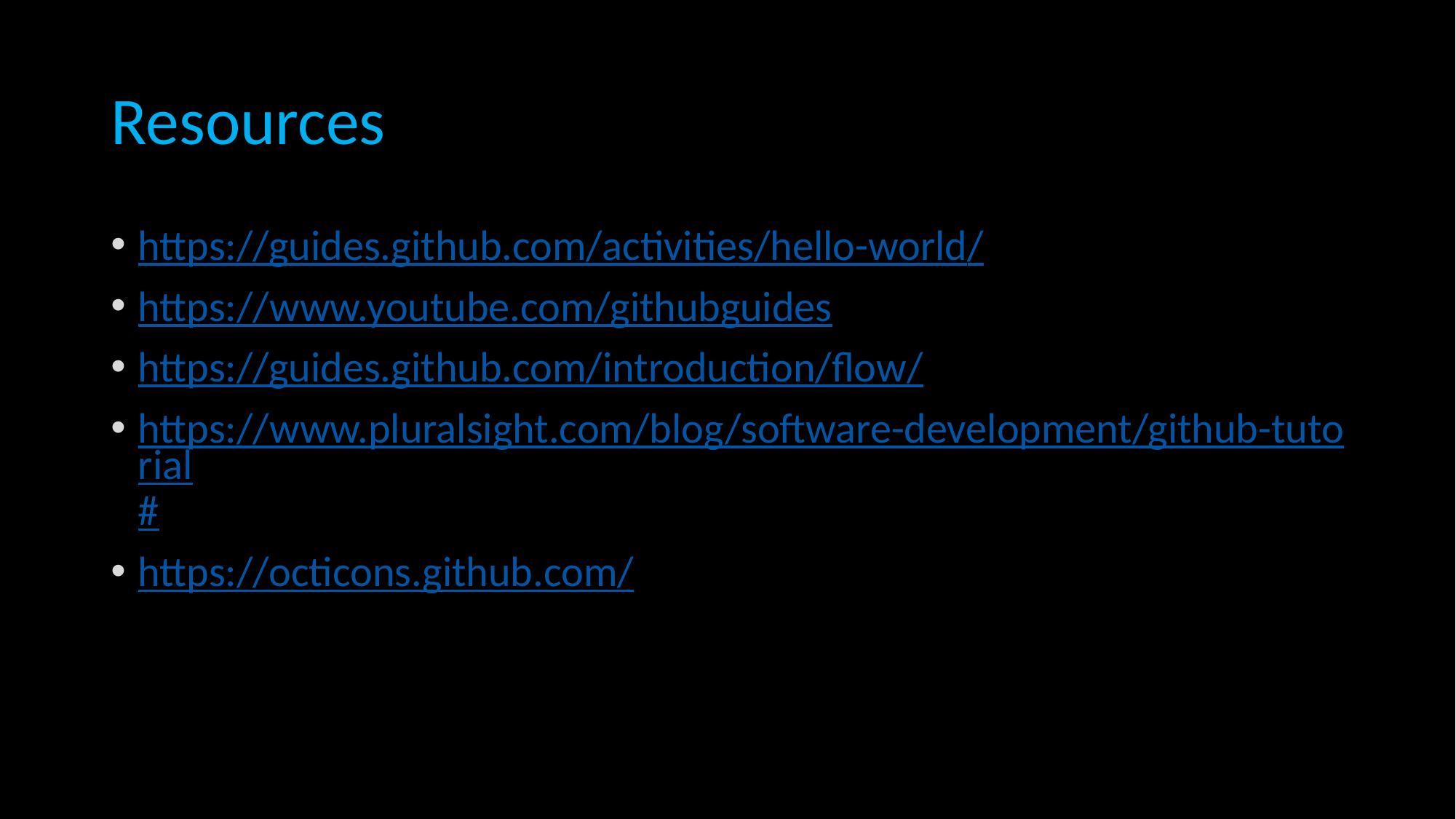

# Resources
https://guides.github.com/activities/hello-world/
https://www.youtube.com/githubguides
https://guides.github.com/introduction/flow/
https://www.pluralsight.com/blog/software-development/github-tutorial#
https://octicons.github.com/